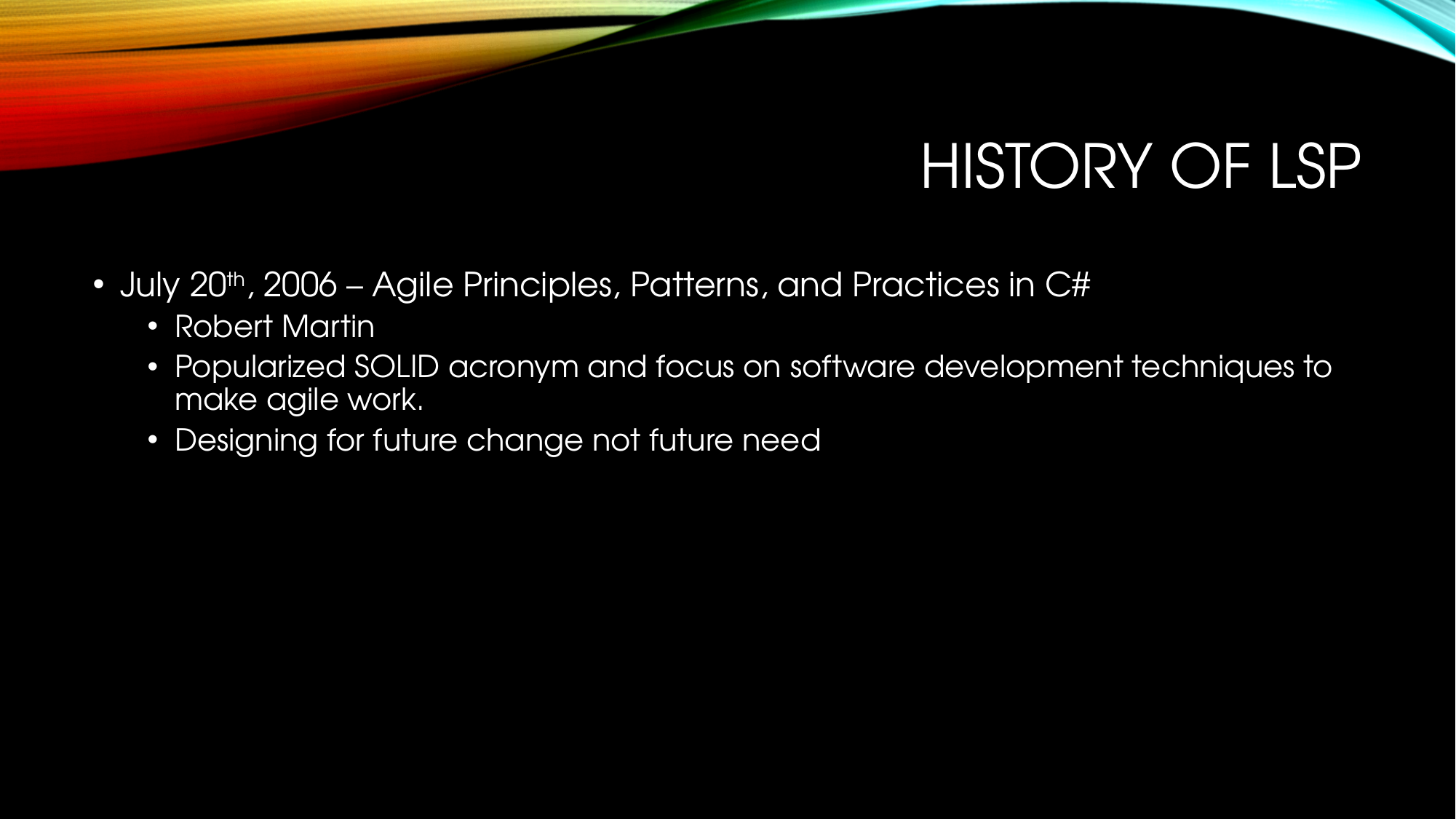

# History of LSP
July 20th, 2006 – Agile Principles, Patterns, and Practices in C#
Robert Martin
Popularized SOLID acronym and focus on software development techniques to make agile work.
Designing for future change not future need